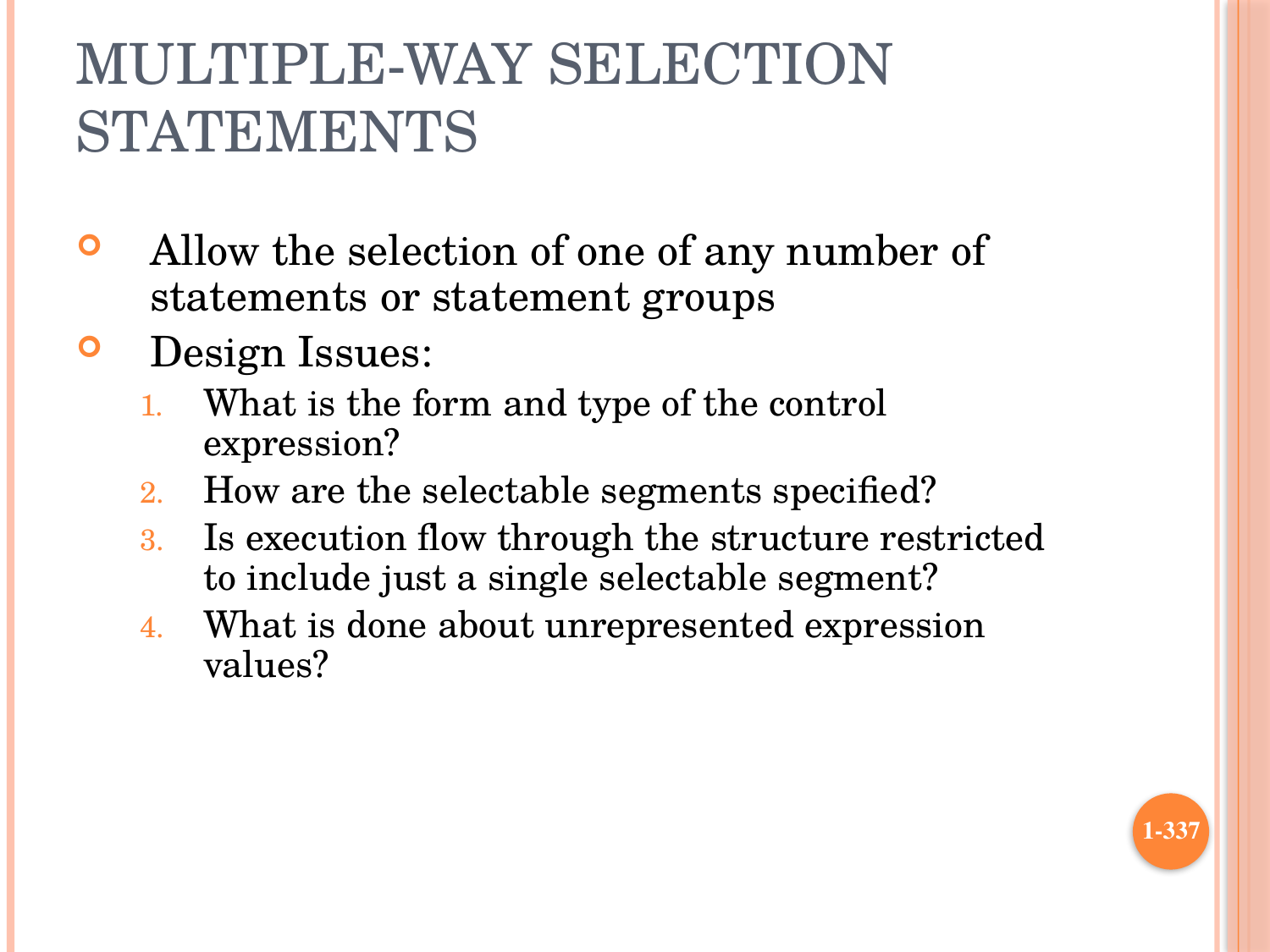

# Multiple-Way Selection Statements
Allow the selection of one of any number of statements or statement groups
Design Issues:
What is the form and type of the control expression?
How are the selectable segments specified?
Is execution flow through the structure restricted to include just a single selectable segment?
What is done about unrepresented expression values?
1-337